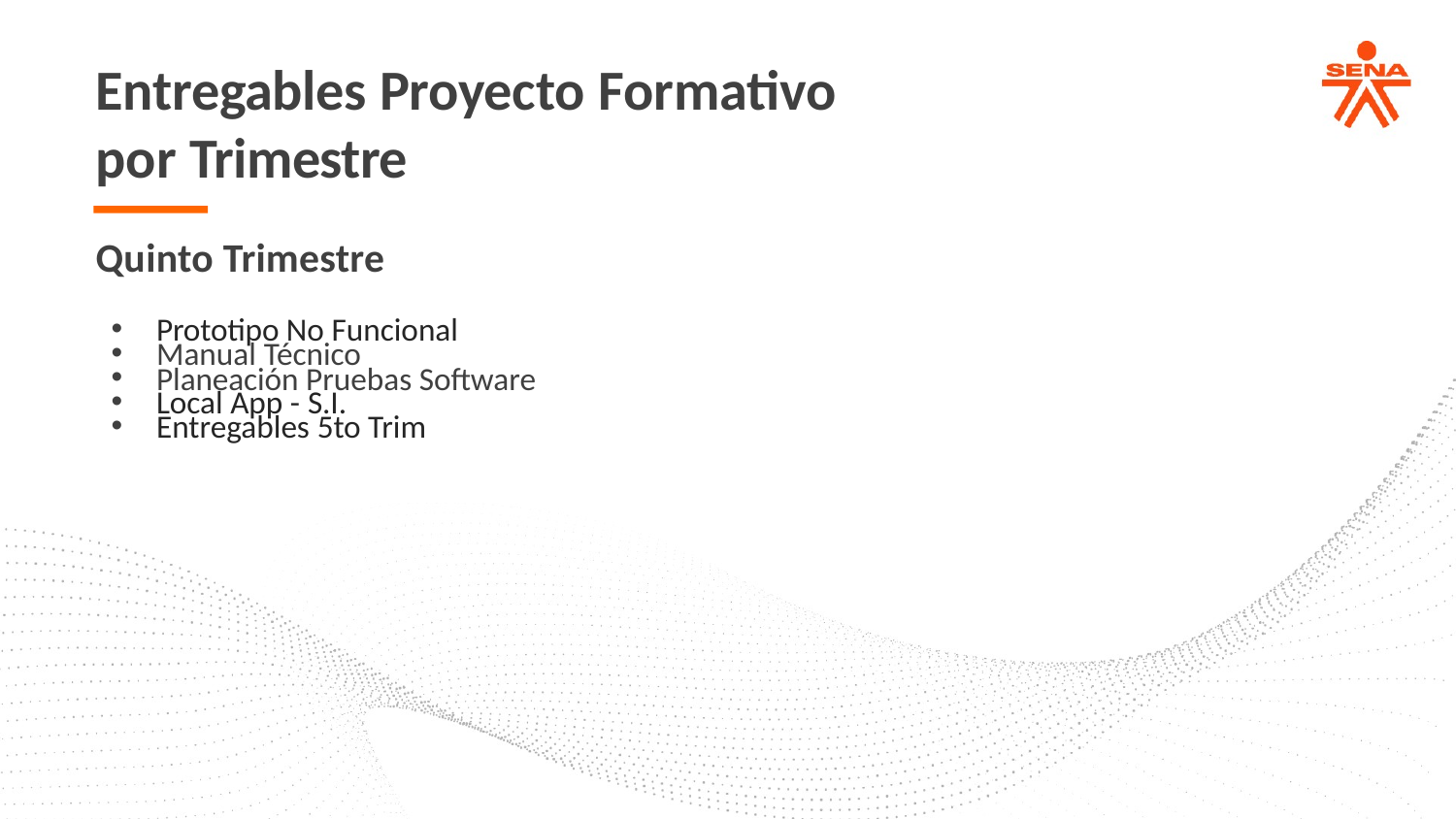

# Entregables Proyecto Formativo
por Trimestre

Quinto Trimestre

Prototipo No Funcional
Manual Técnico
Planeación Pruebas Software
Local App - S.I.
Entregables 5to Trim